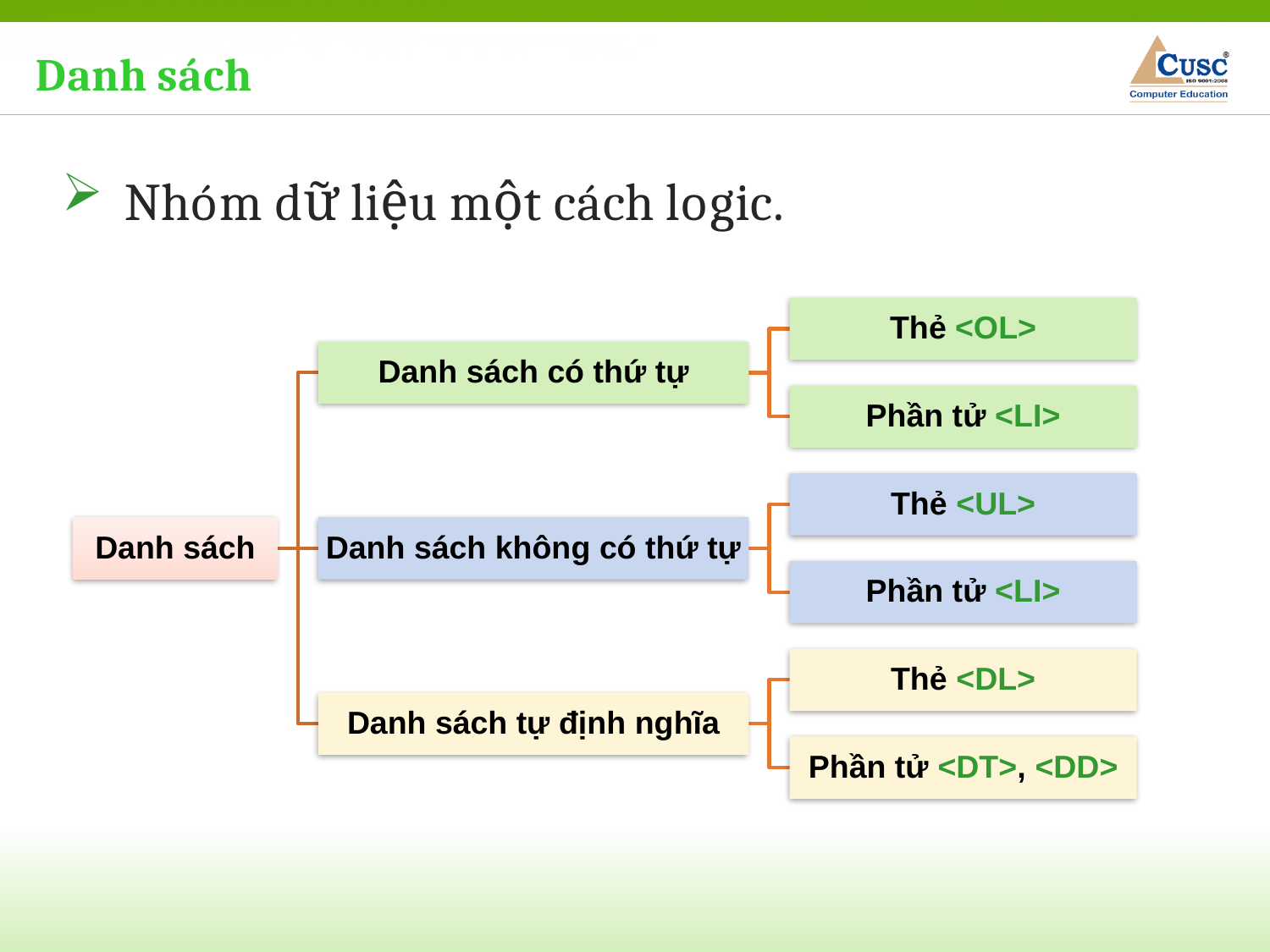

Danh sách
Nhóm dữ liệu một cách logic.

Danh sách
Danh sách có thứ tự
Thẻ <OL>
Phần tử <LI>
Danh sách không có thứ tự
Thẻ <UL>
Phần tử <LI>
Danh sách tự định nghĩa
Thẻ <DL>
Phần tử <DT>, <DD>